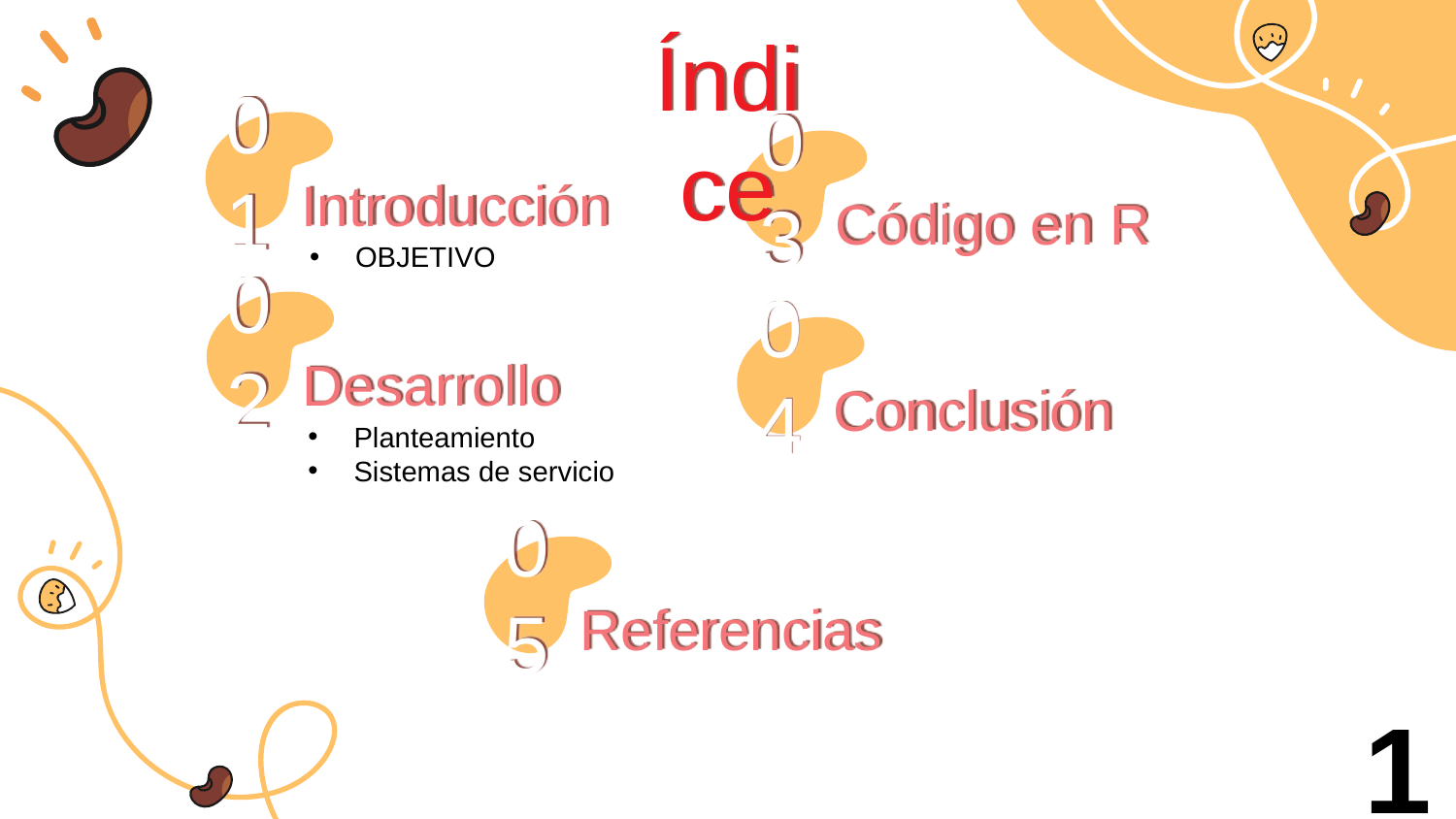

# Índice

01

03
Introducción
Código en R

OBJETIVO

02

04
Desarrollo
Conclusión
Planteamiento
Sistemas de servicio

05
Referencias

1